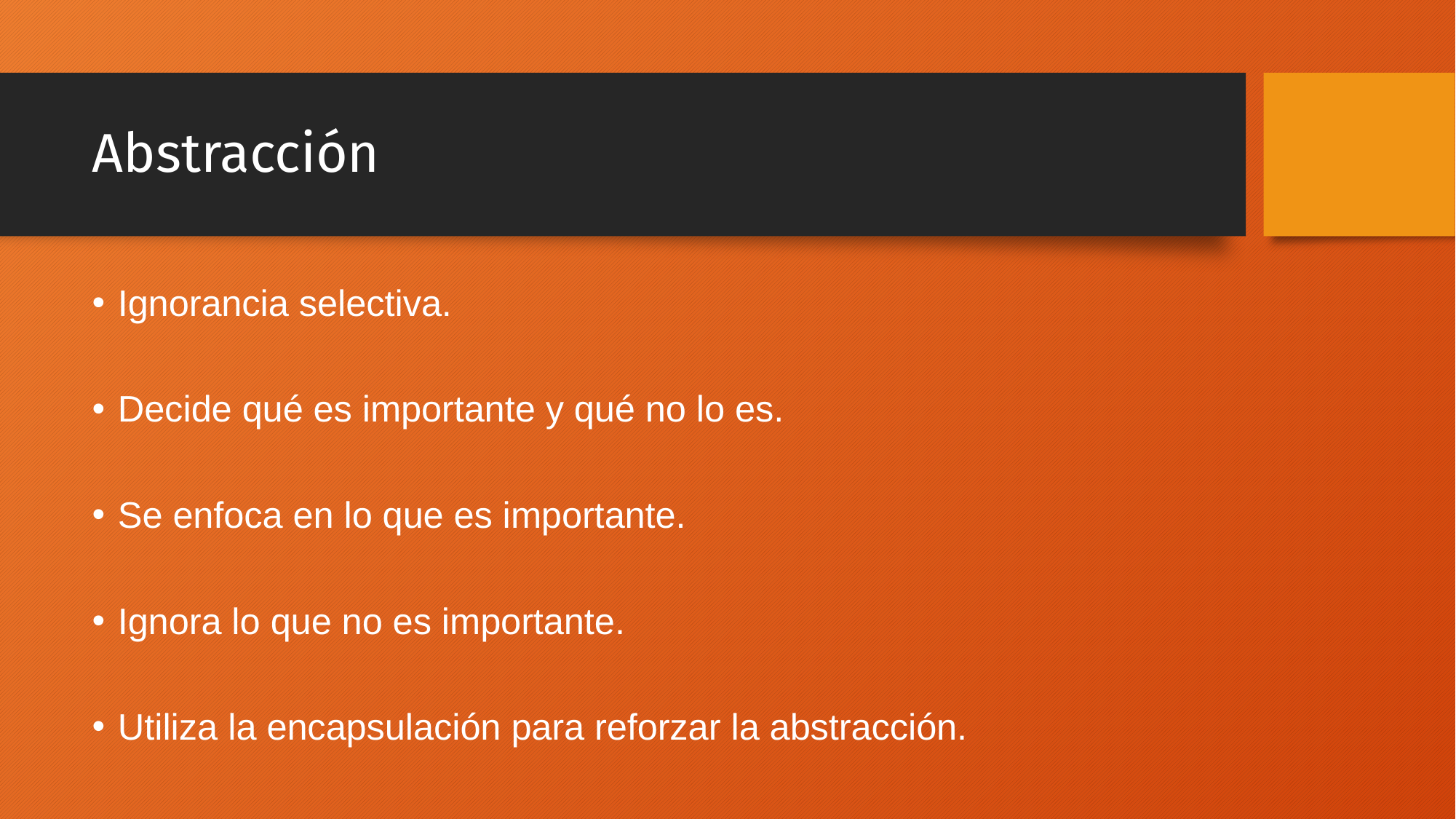

# Abstracción
Ignorancia selectiva.

Decide qué es importante y qué no lo es.

Se enfoca en lo que es importante.

Ignora lo que no es importante.

Utiliza la encapsulación para reforzar la abstracción.